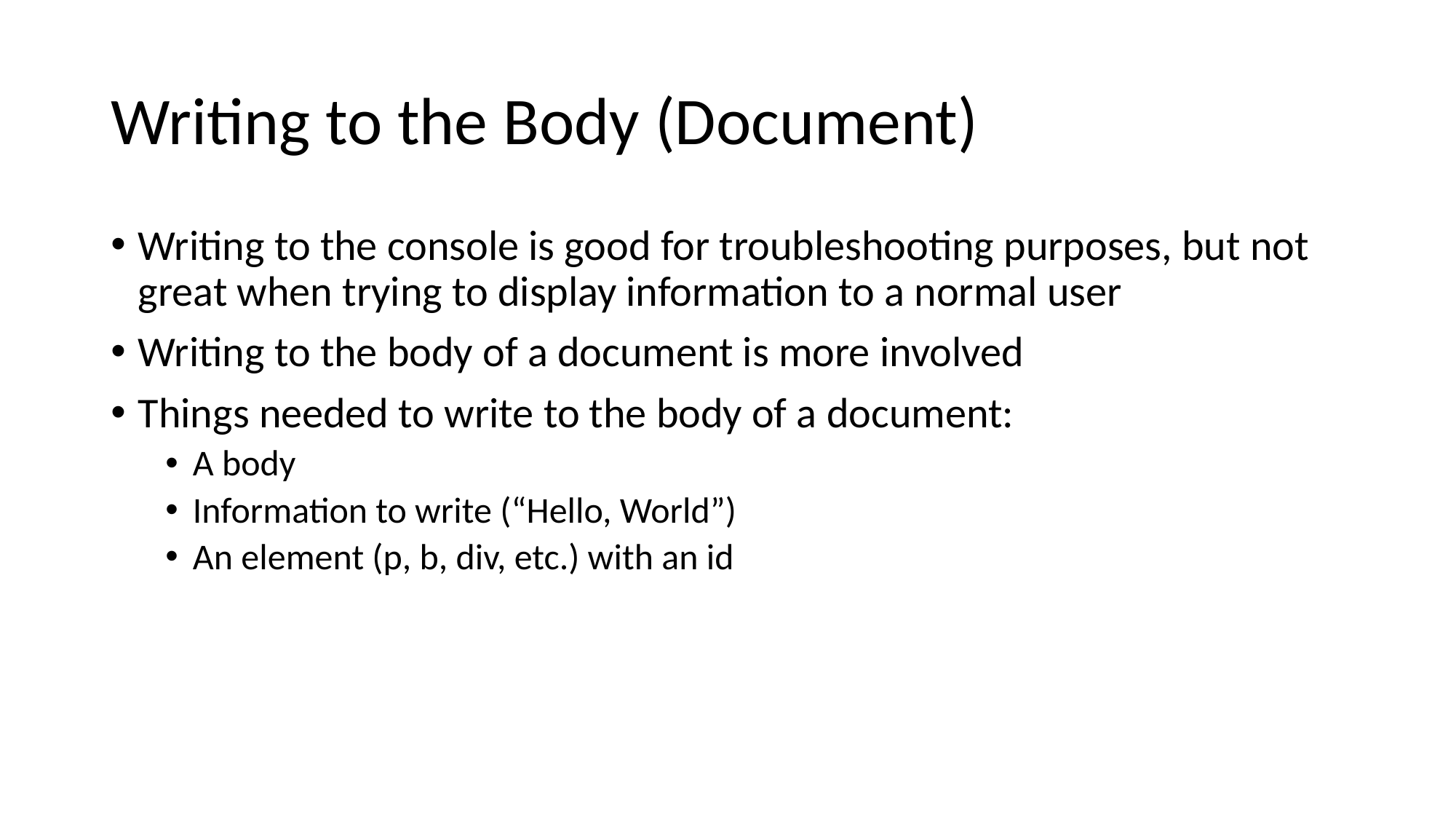

# Writing to the Body (Document)
Writing to the console is good for troubleshooting purposes, but not great when trying to display information to a normal user
Writing to the body of a document is more involved
Things needed to write to the body of a document:
A body
Information to write (“Hello, World”)
An element (p, b, div, etc.) with an id